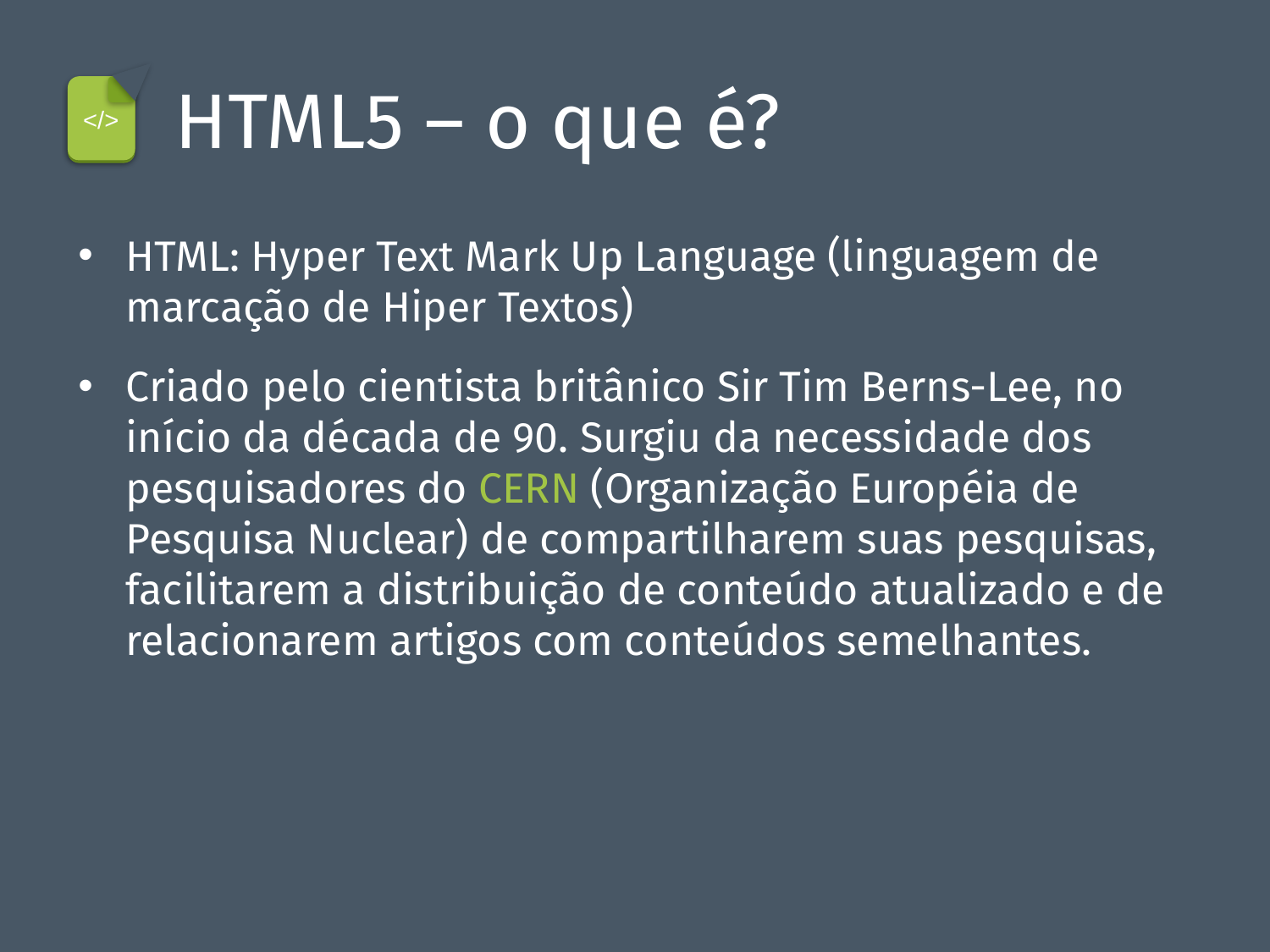

# HTML5 – o que é?

</>
HTML: Hyper Text Mark Up Language (linguagem de marcação de Hiper Textos)
Criado pelo cientista britânico Sir Tim Berns-Lee, no início da década de 90. Surgiu da necessidade dos pesquisadores do CERN (Organização Européia de Pesquisa Nuclear) de compartilharem suas pesquisas, facilitarem a distribuição de conteúdo atualizado e de relacionarem artigos com conteúdos semelhantes.